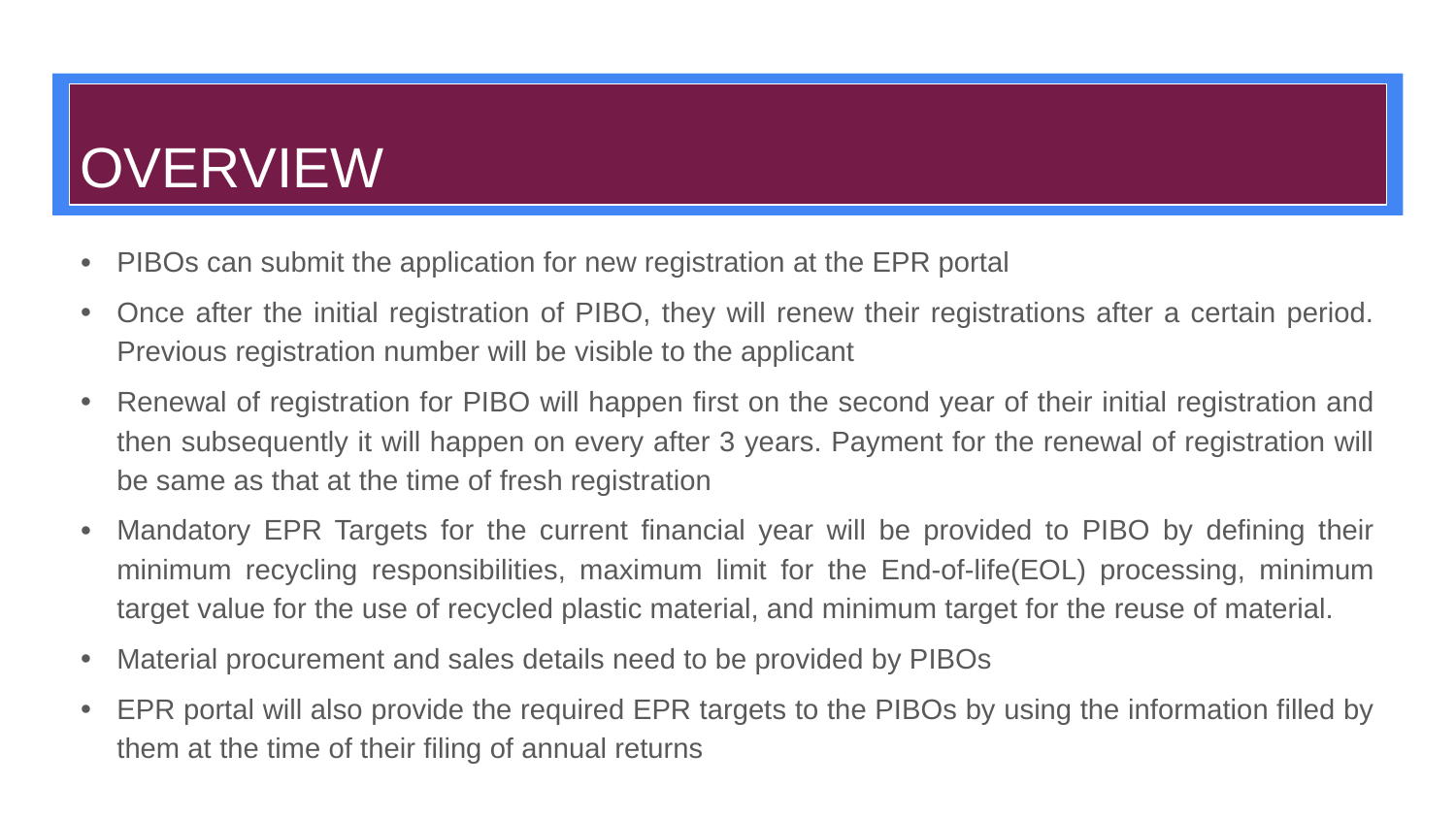

# OVERVIEW
PIBOs can submit the application for new registration at the EPR portal
Once after the initial registration of PIBO, they will renew their registrations after a certain period. Previous registration number will be visible to the applicant
Renewal of registration for PIBO will happen first on the second year of their initial registration and then subsequently it will happen on every after 3 years. Payment for the renewal of registration will be same as that at the time of fresh registration
Mandatory EPR Targets for the current financial year will be provided to PIBO by defining their minimum recycling responsibilities, maximum limit for the End-of-life(EOL) processing, minimum target value for the use of recycled plastic material, and minimum target for the reuse of material.
Material procurement and sales details need to be provided by PIBOs
EPR portal will also provide the required EPR targets to the PIBOs by using the information filled by them at the time of their filing of annual returns